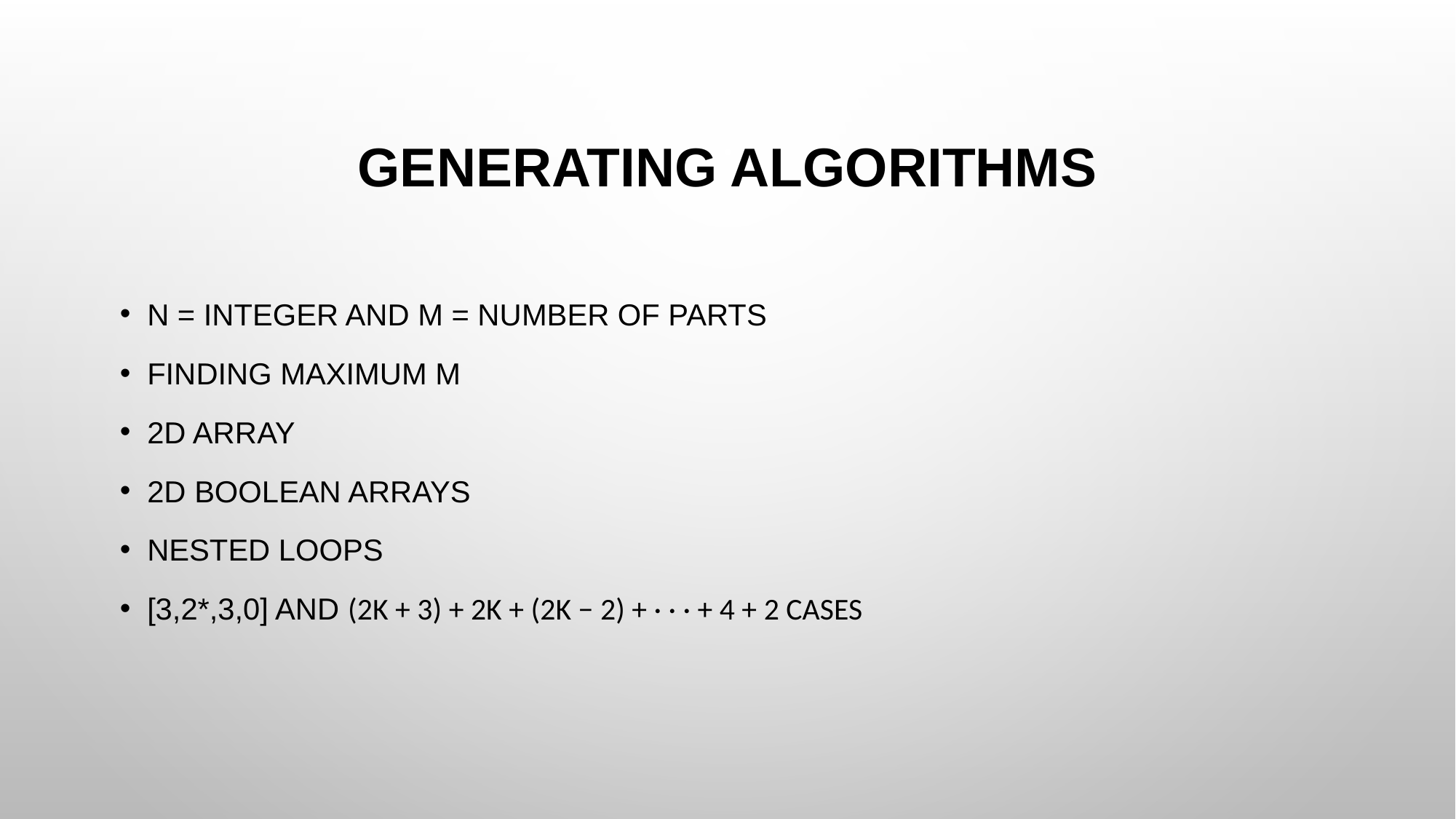

# GENERATING ALGORITHMS
N = ınteger and m = number of parts
Fındıng maxımum m
2d array
2d boolean arrays
Nested loops
[3,2*,3,0] and (2k + 3) + 2k + (2k − 2) + · · · + 4 + 2 cases